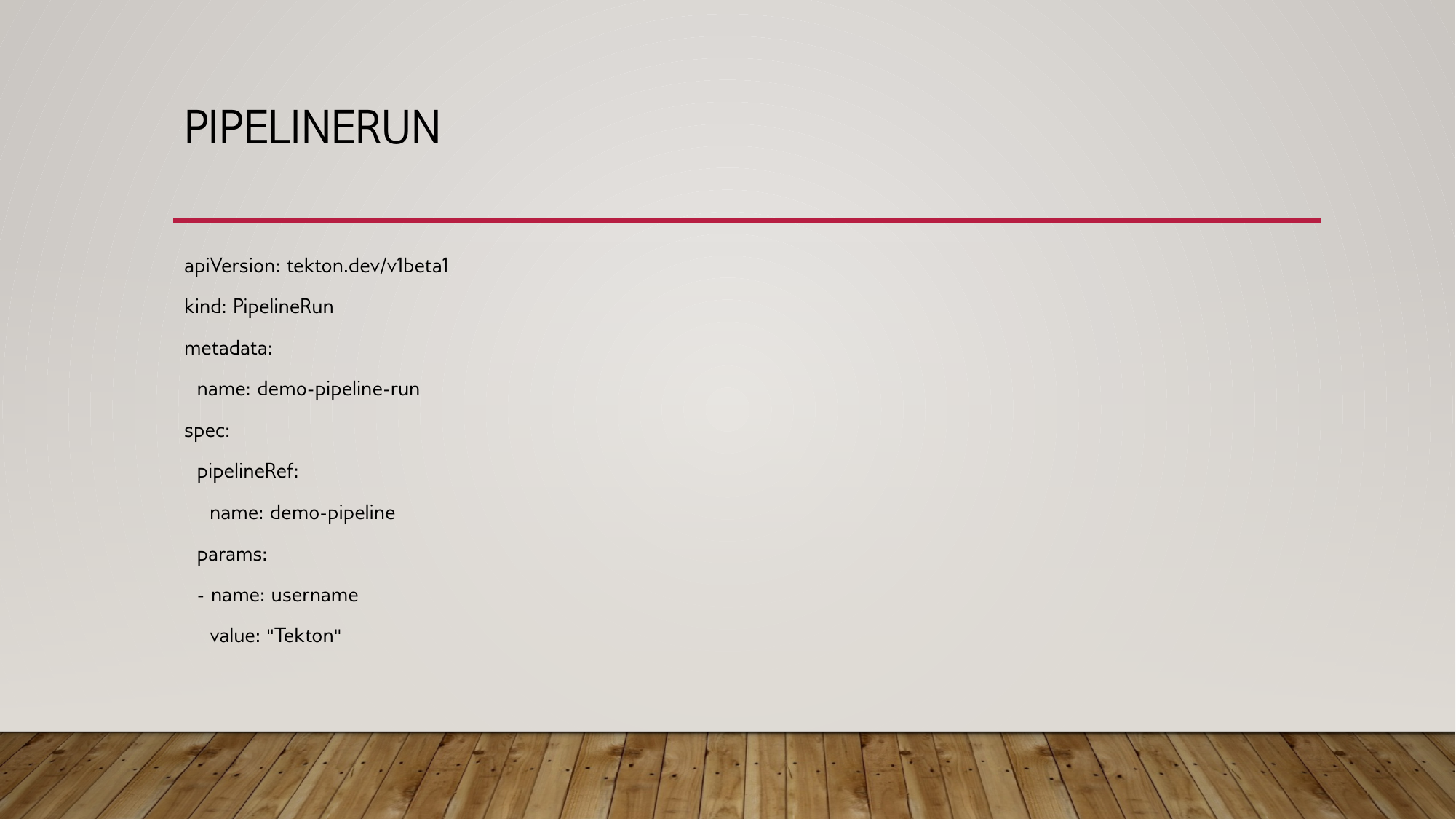

# Pipelinerun
apiVersion: tekton.dev/v1beta1
kind: PipelineRun
metadata:
  name: demo-pipeline-run
spec:
  pipelineRef:
    name: demo-pipeline
  params:
  - name: username
    value: "Tekton"